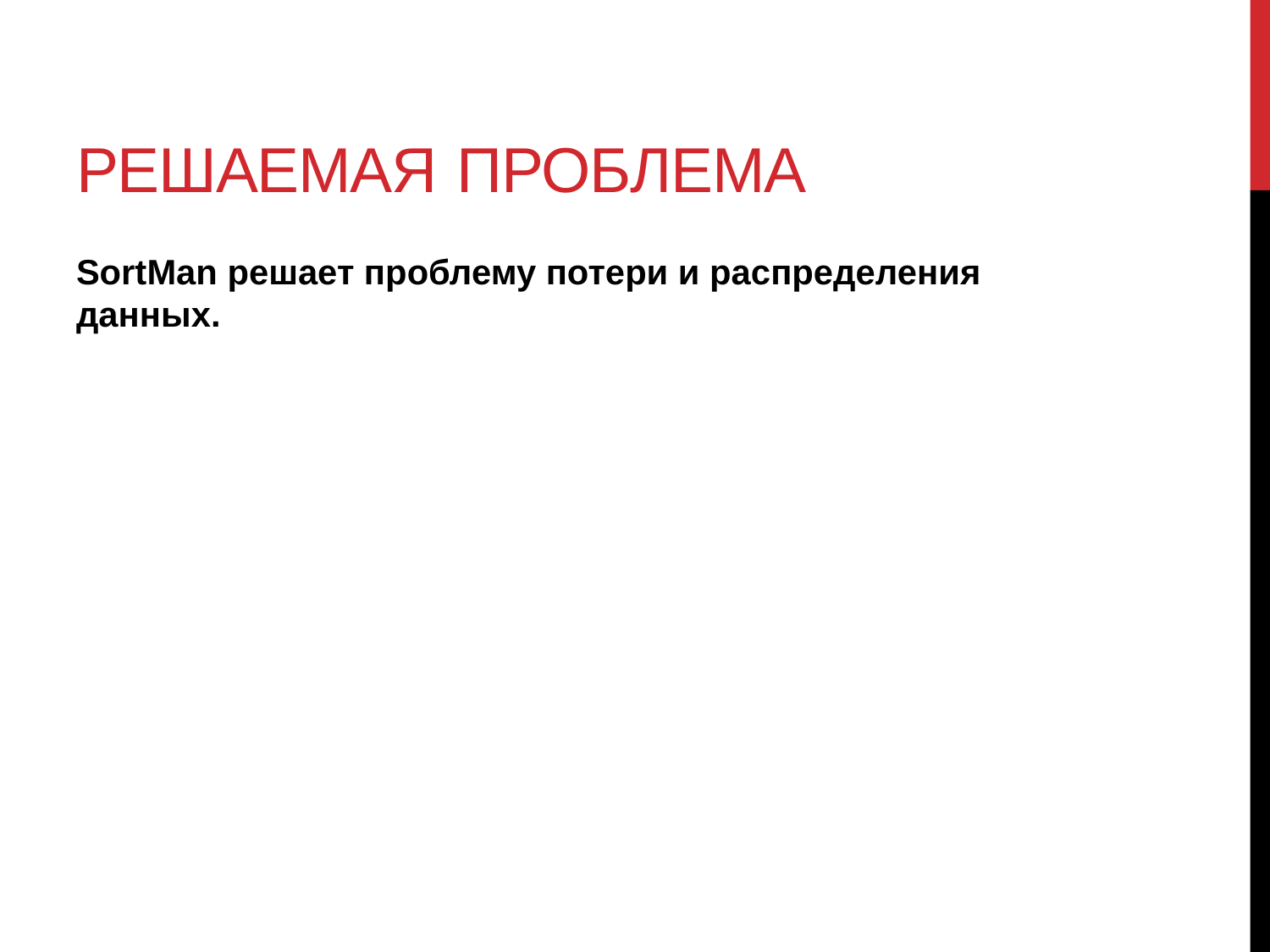

# Решаемая проблема
SortMan решает проблему потери и распределения данных.